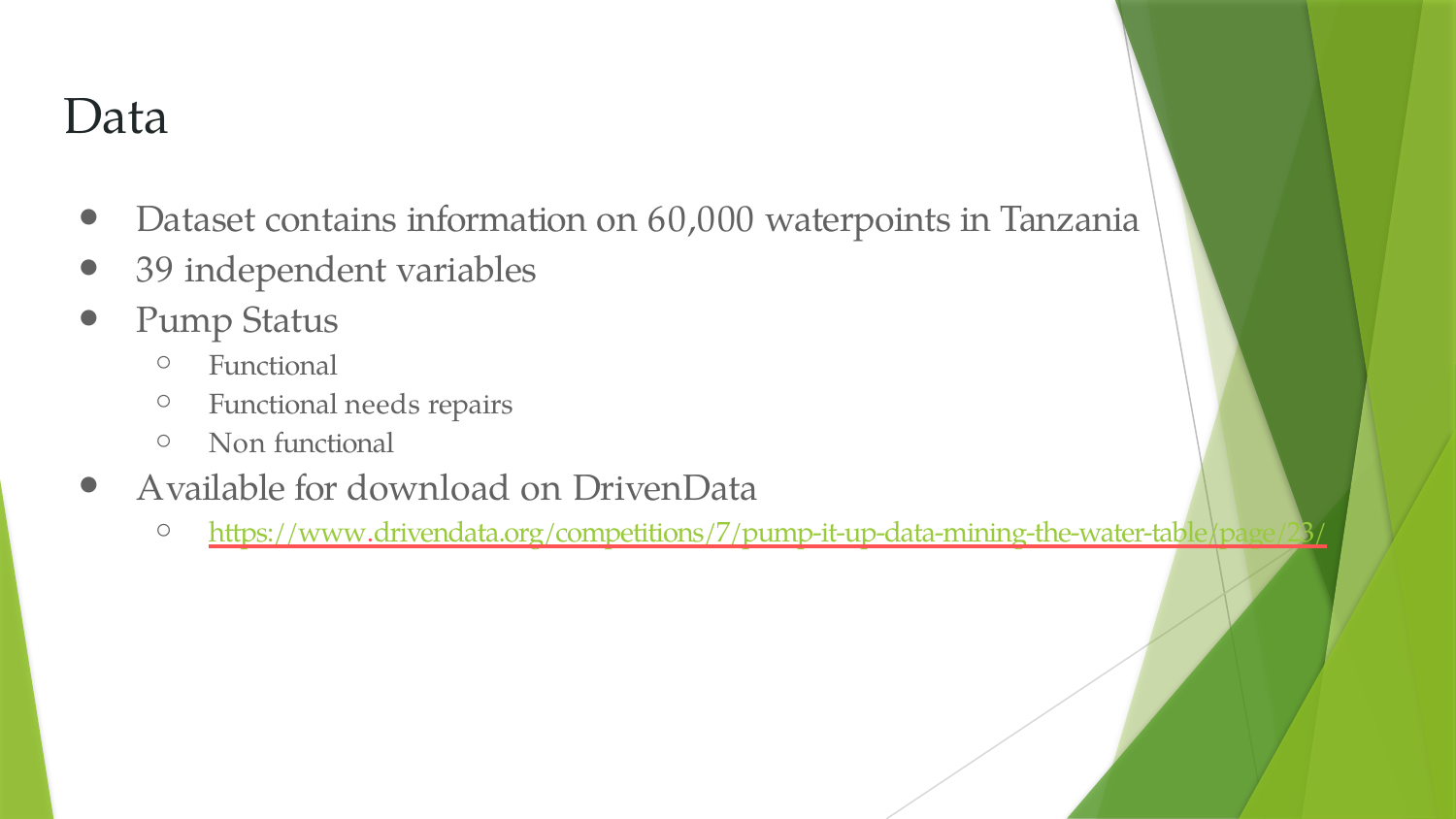

# Data
Dataset contains information on 60,000 waterpoints in Tanzania
39 independent variables
Pump Status
Functional
Functional needs repairs
Non functional
Available for download on DrivenData
https://www.drivendata.org/competitions/7/pump-it-up-data-mining-the-water-table/page/23/